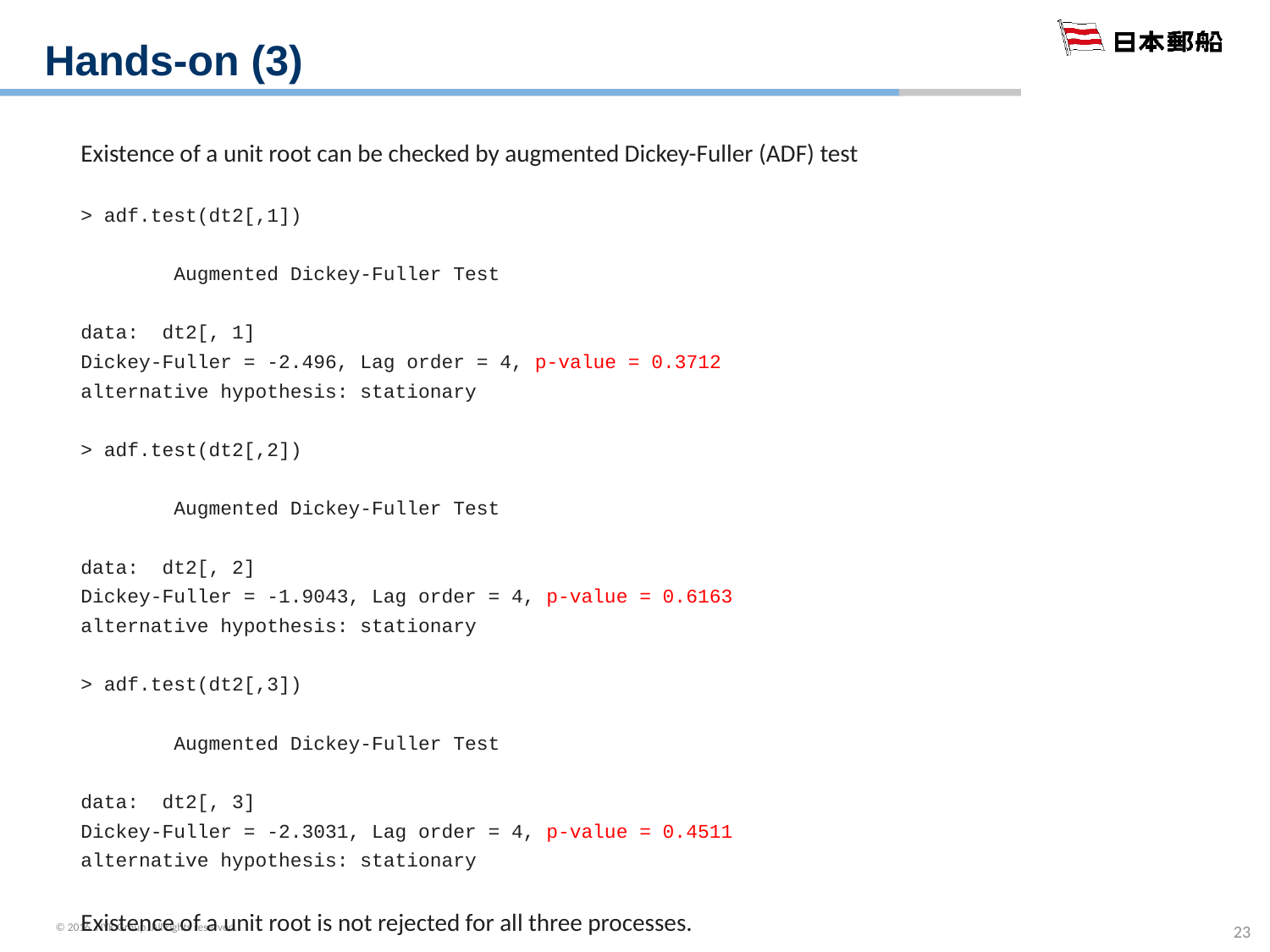

# Hands-on (3)
Existence of a unit root can be checked by augmented Dickey-Fuller (ADF) test

> adf.test(dt2[,1])

        Augmented Dickey-Fuller Test

data:  dt2[, 1]
Dickey-Fuller = -2.496, Lag order = 4, p-value = 0.3712
alternative hypothesis: stationary

> adf.test(dt2[,2])

        Augmented Dickey-Fuller Test

data:  dt2[, 2]
Dickey-Fuller = -1.9043, Lag order = 4, p-value = 0.6163
alternative hypothesis: stationary

> adf.test(dt2[,3])

        Augmented Dickey-Fuller Test

data:  dt2[, 3]
Dickey-Fuller = -2.3031, Lag order = 4, p-value = 0.4511
alternative hypothesis: stationary

Existence of a unit root is not rejected for all three processes.
23